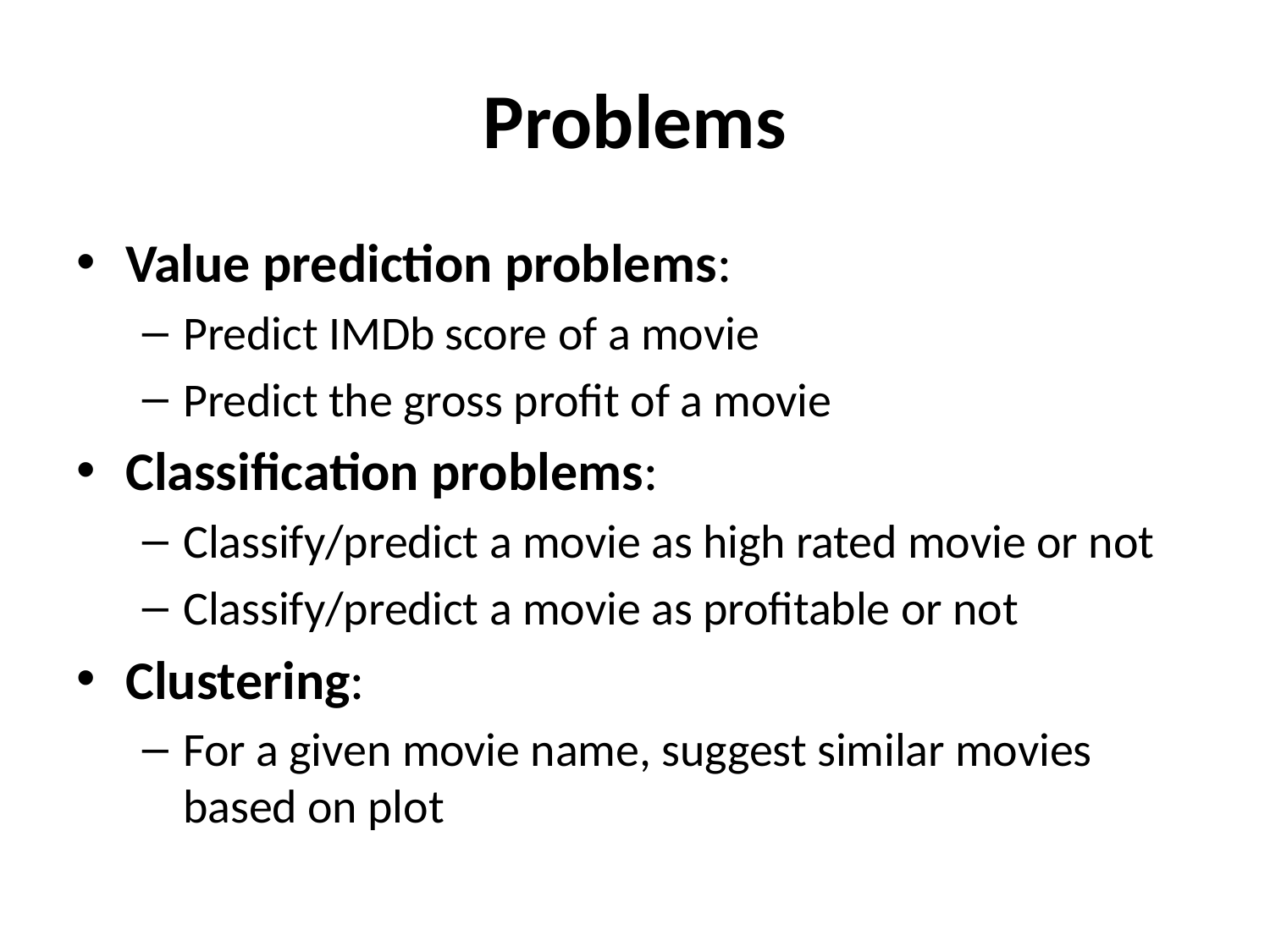

# Problems
Value prediction problems:
Predict IMDb score of a movie
Predict the gross profit of a movie
Classification problems:
Classify/predict a movie as high rated movie or not
Classify/predict a movie as profitable or not
Clustering:
For a given movie name, suggest similar movies based on plot